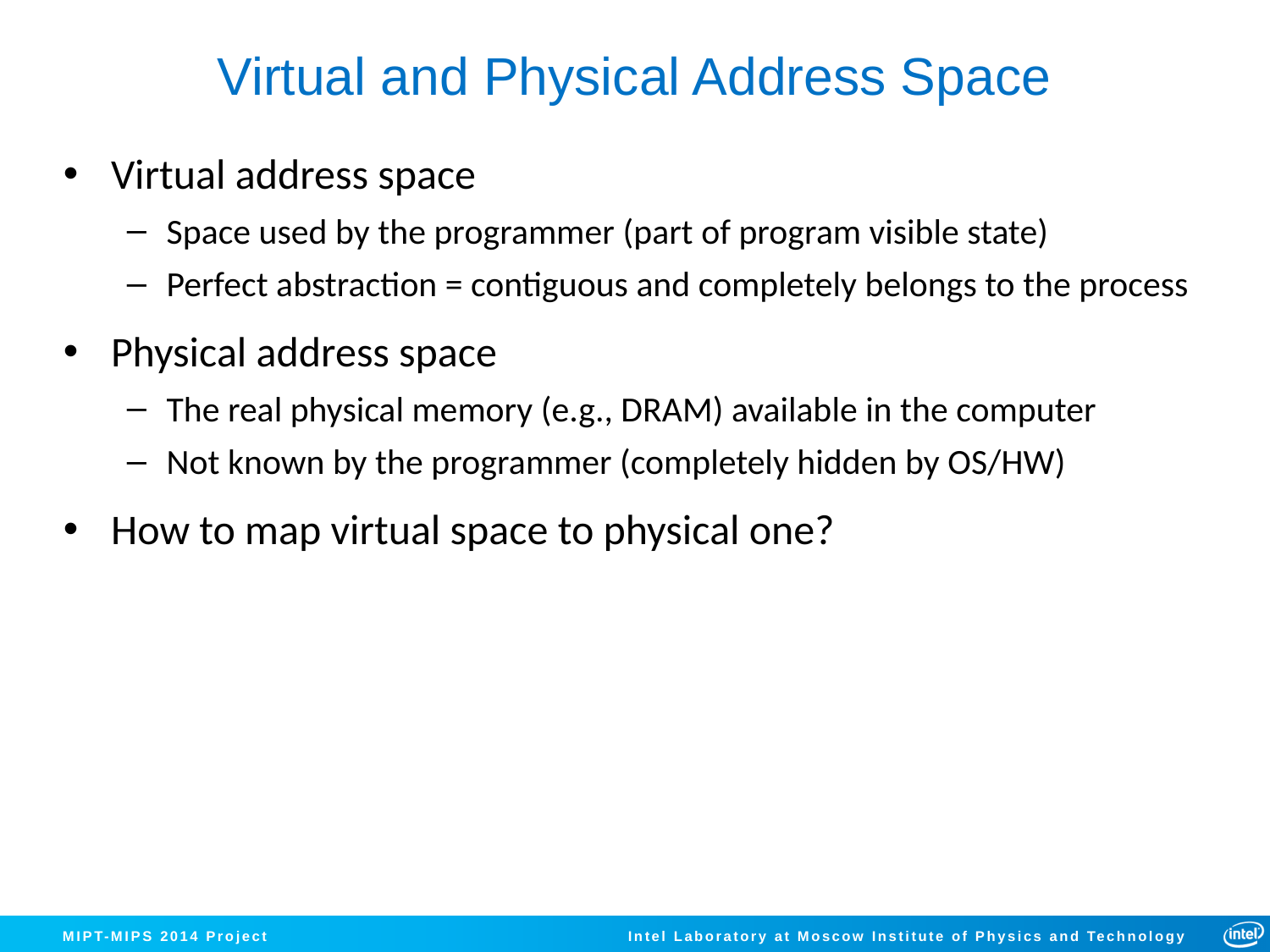

# Virtual and Physical Address Space
Virtual address space
Space used by the programmer (part of program visible state)
Perfect abstraction = contiguous and completely belongs to the process
Physical address space
The real physical memory (e.g., DRAM) available in the computer
Not known by the programmer (completely hidden by OS/HW)
How to map virtual space to physical one?